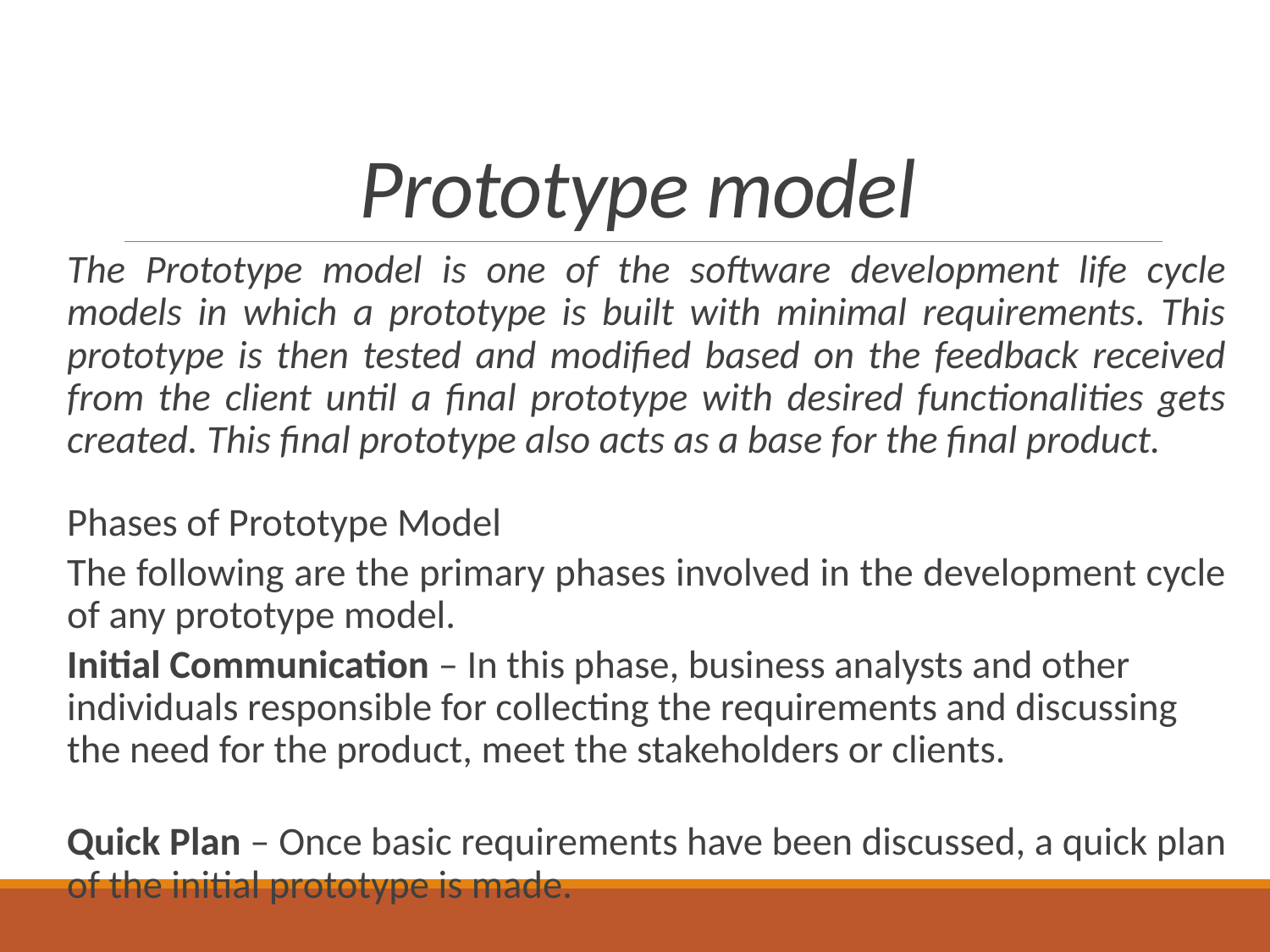

The Prototype model is one of the software development life cycle models in which a prototype is built with minimal requirements. This prototype is then tested and modified based on the feedback received from the client until a final prototype with desired functionalities gets created. This final prototype also acts as a base for the final product.

Phases of Prototype Model
The following are the primary phases involved in the development cycle of any prototype model.
Initial Communication – In this phase, business analysts and other individuals responsible for collecting the requirements and discussing the need for the product, meet the stakeholders or clients.
Quick Plan – Once basic requirements have been discussed, a quick plan of the initial prototype is made.
# Prototype model